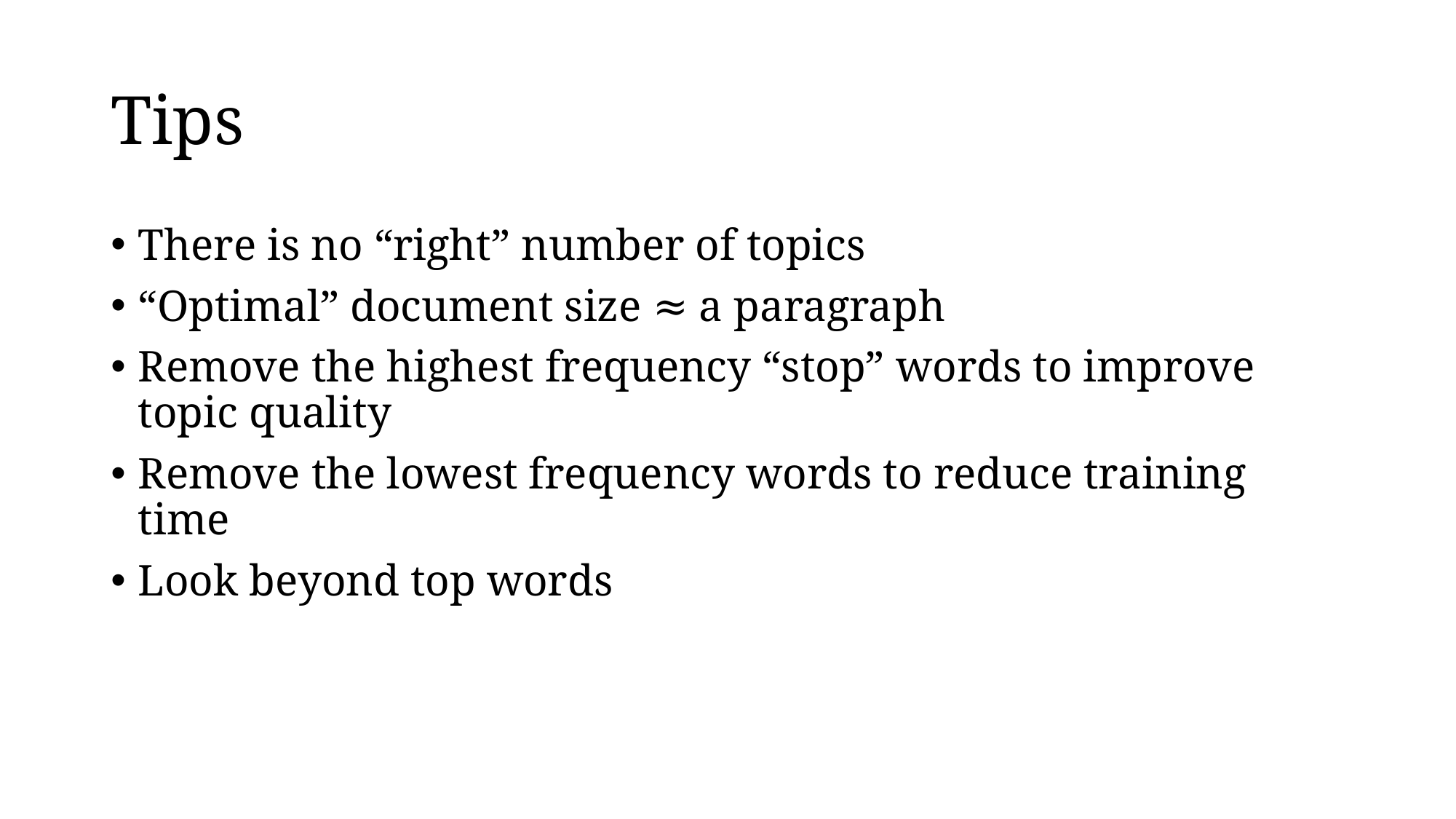

# Tips
There is no “right” number of topics
“Optimal” document size ≈ a paragraph
Remove the highest frequency “stop” words to improve topic quality
Remove the lowest frequency words to reduce training time
Look beyond top words